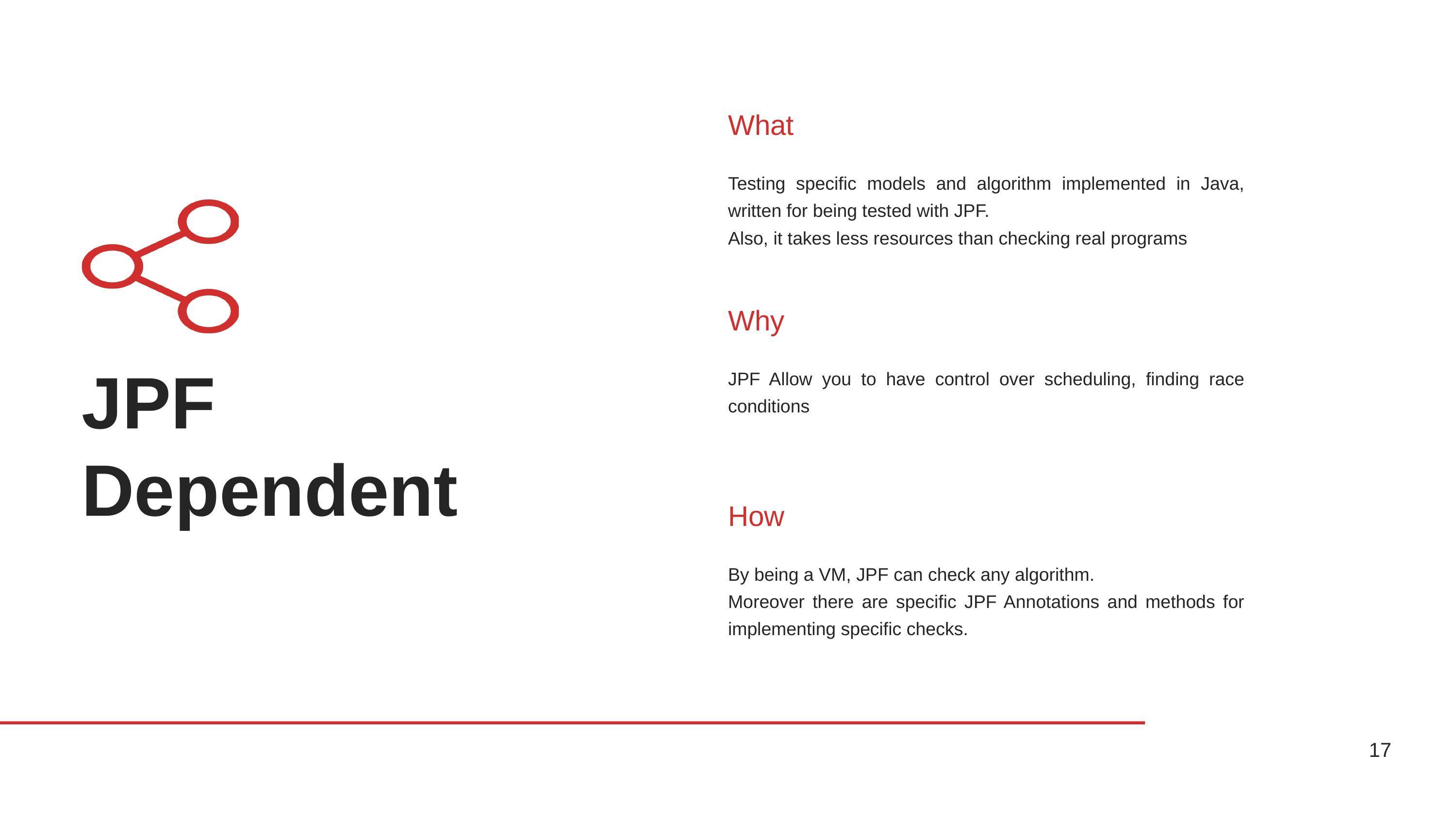

What
Testing specific models and algorithm implemented in Java, written for being tested with JPF.
Also, it takes less resources than checking real programs

Why
JPF
Dependent
JPF Allow you to have control over scheduling, finding race conditions
How
By being a VM, JPF can check any algorithm.
Moreover there are specific JPF Annotations and methods for implementing specific checks.

17